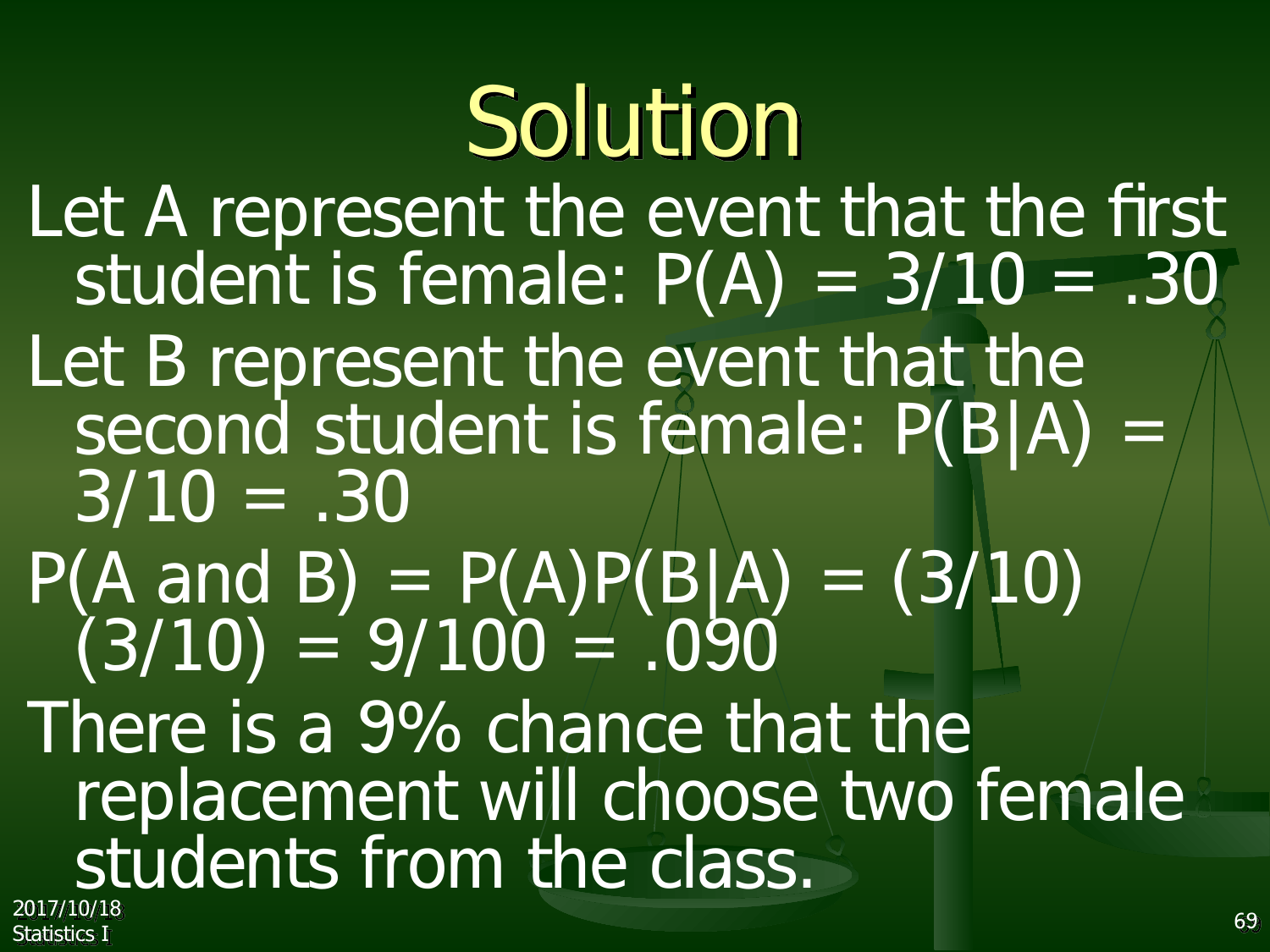

# Solution
Let A represent the event that the first student is female: P(A) = 3/10 = .30
Let B represent the event that the second student is female: P(B|A) = 3/10 = .30
P(A and B) = P(A)P(B|A) = (3/10)(3/10) = 9/100 = .090
There is a 9% chance that the replacement will choose two female students from the class.

2017/10/18
Statistics I
69